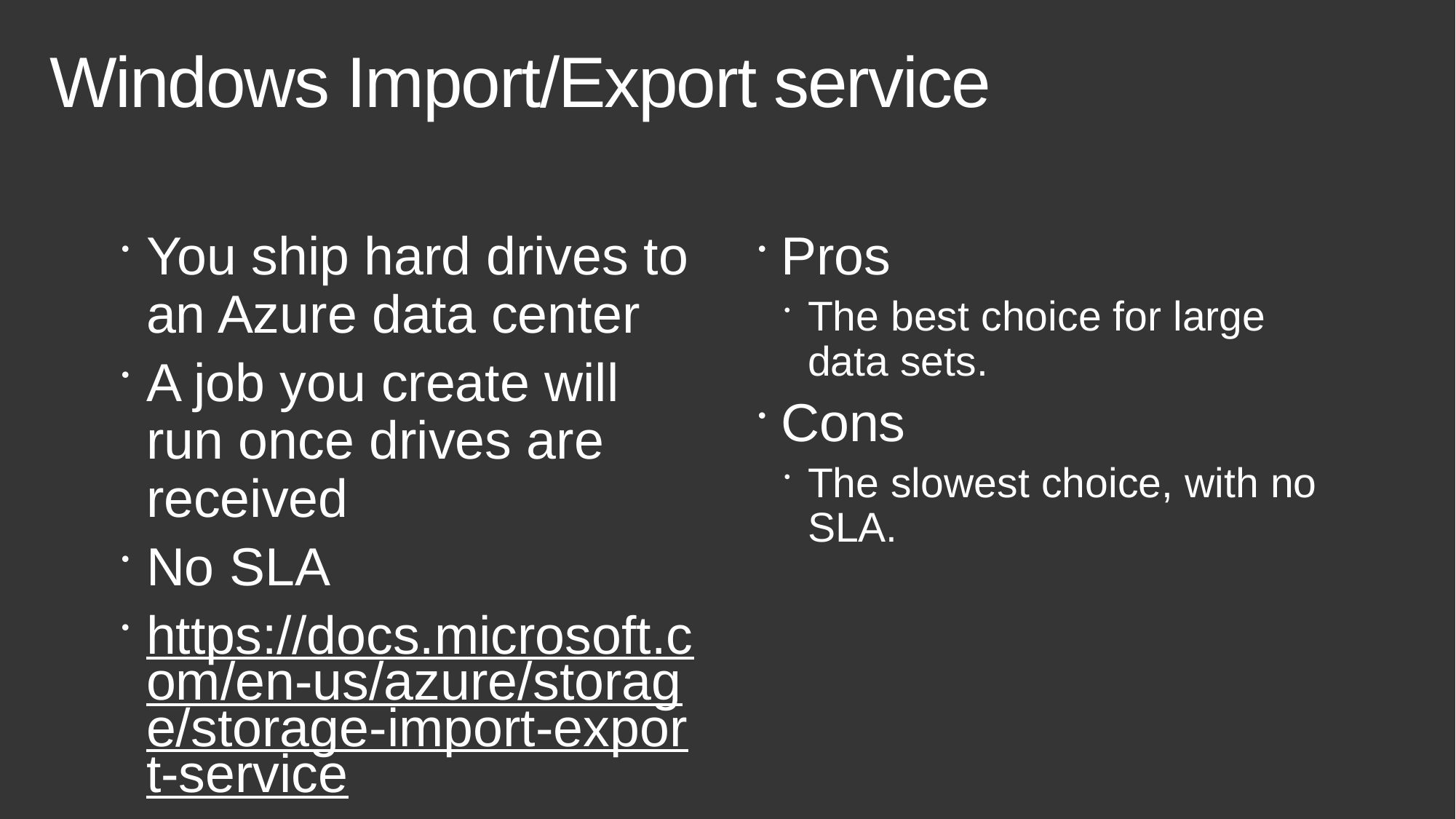

# Windows Import/Export service
You ship hard drives to an Azure data center
A job you create will run once drives are received
No SLA
https://docs.microsoft.com/en-us/azure/storage/storage-import-export-service

Pros
The best choice for large data sets.
Cons
The slowest choice, with no SLA.